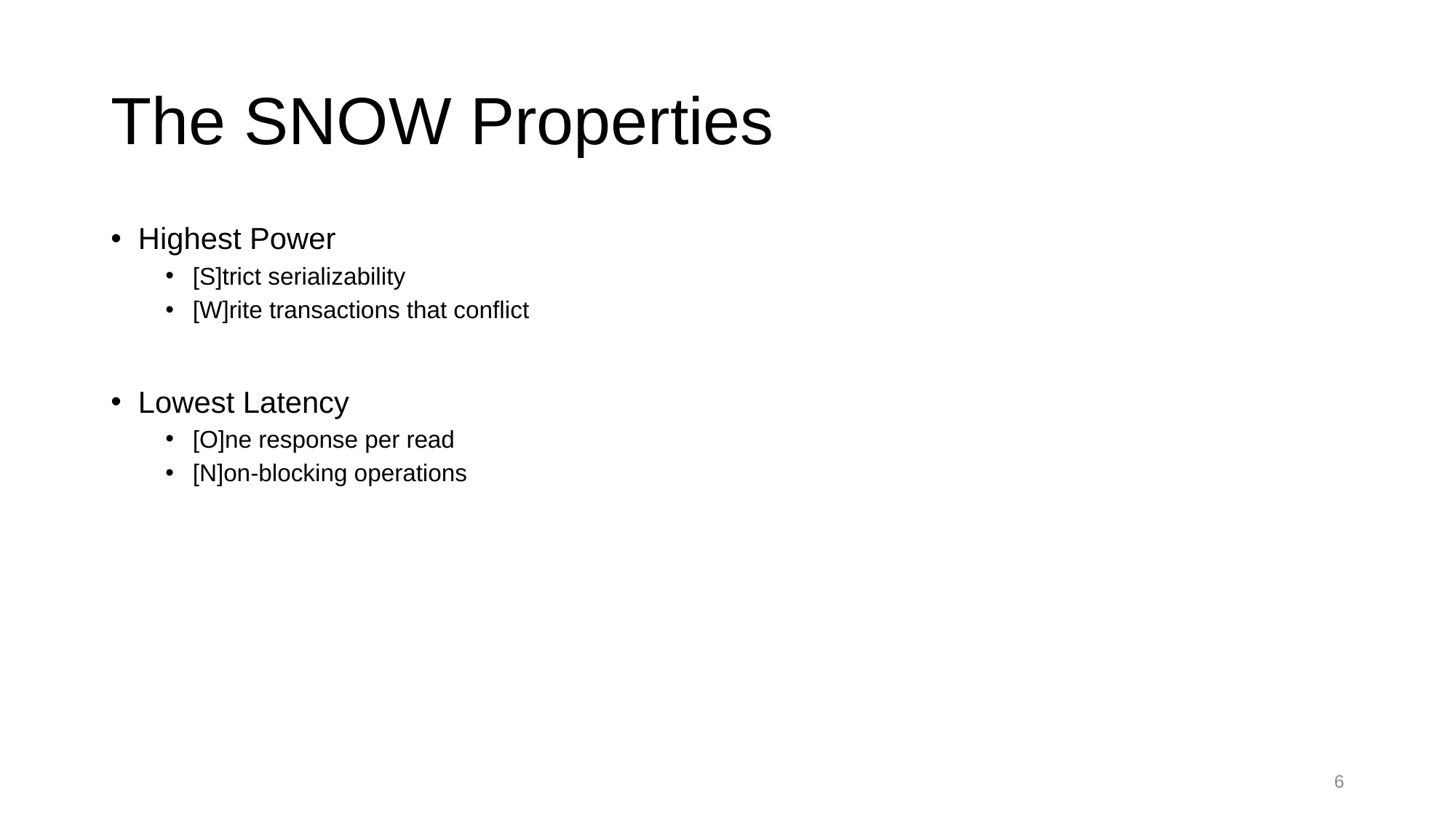

# The SNOW Properties
Highest Power
[S]trict serializability
[W]rite transactions that conflict

Lowest Latency
[O]ne response per read
[N]on-blocking operations

6